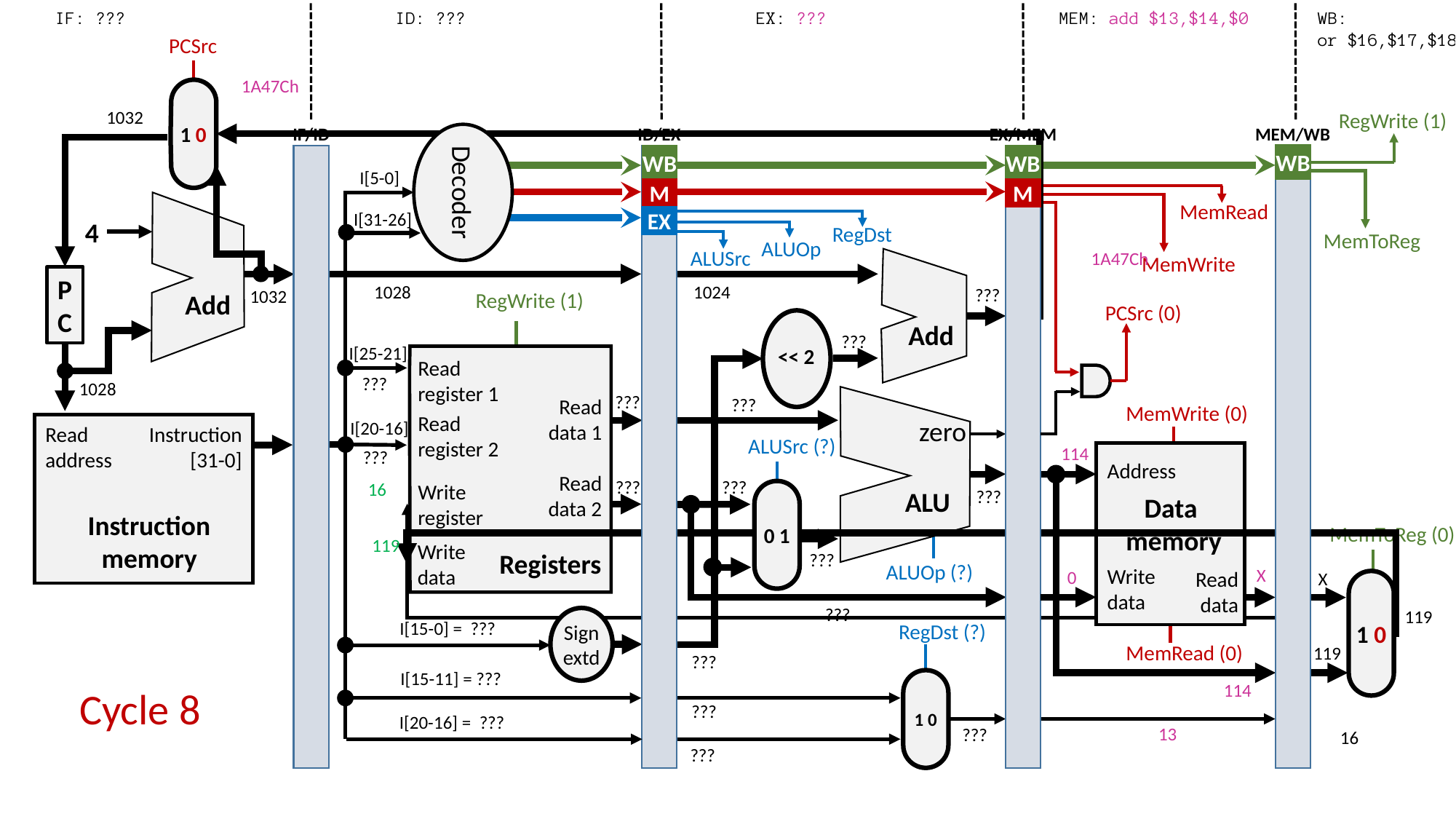

IF: ???
ID: ???
EX: ???
MEM: add $13,$14,$0
WB:
or $16,$17,$18
PCSrc
1A47Ch
1 0
1032
RegWrite (1)
IF/ID

ID/EX

EX/MEM

MEM/WB

Decoder
WB
WB
WB
I[5-0]
M
M

MemRead
I[31-26]
EX
4
RegDst
MemToReg

ALUOp
ALUSrc
1A47Ch
MemWrite

P
C
1028
1024
???
1032
RegWrite (1)
Add
PCSrc (0)

Add
 ???
I[25-21]
<< 2

Read
register 1

???
1028
???

Read data 1
???
MemWrite (0)
Read
register 2
zero
I[20-16]

Read address
Instruction [31-0]
ALUSrc (?)

114
???

Address
Read data 2

???
???
 16
Write
register
 ???
ALU
0 1
Data
memory

Instruction
memory
MemToReg (0)
119
Write
data
Registers
 ???
ALUOp (?)
Write data

  X
Read data
 0
 X
1 0

???
119
Sign extd
I[15-0] =  ???
RegDst (?)
MemRead (0)
119

 ???
I[15-11] = ???

1 0
114
Cycle 8

 ???

I[20-16] =  ???
13
 ???
16
 ???